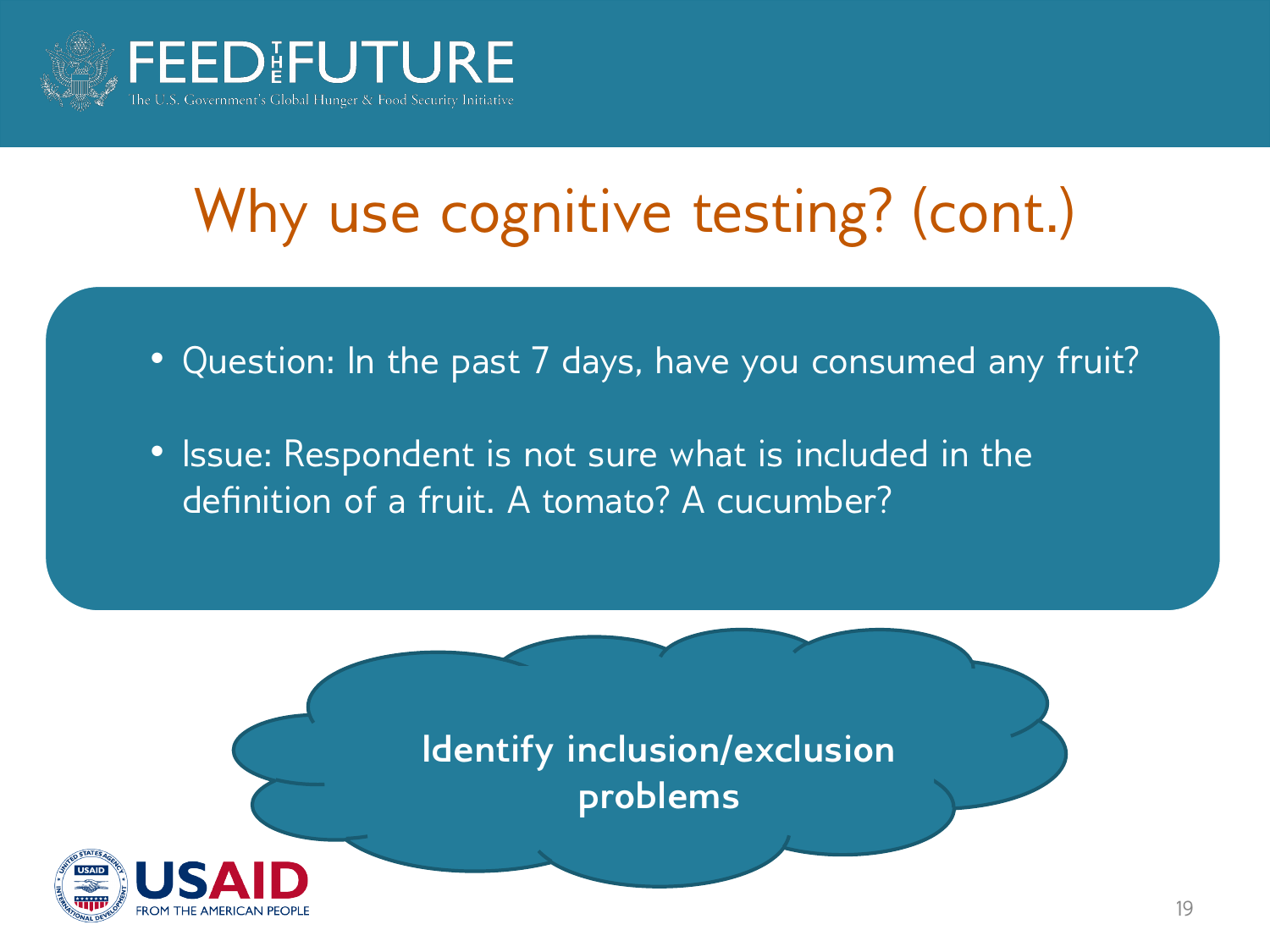

# Why use cognitive testing? (cont.)

Question: In the past 7 days, have you consumed any fruit?

Issue: Respondent is not sure what is included in the definition of a fruit. A tomato? A cucumber?

Identify inclusion/exclusion problems

19